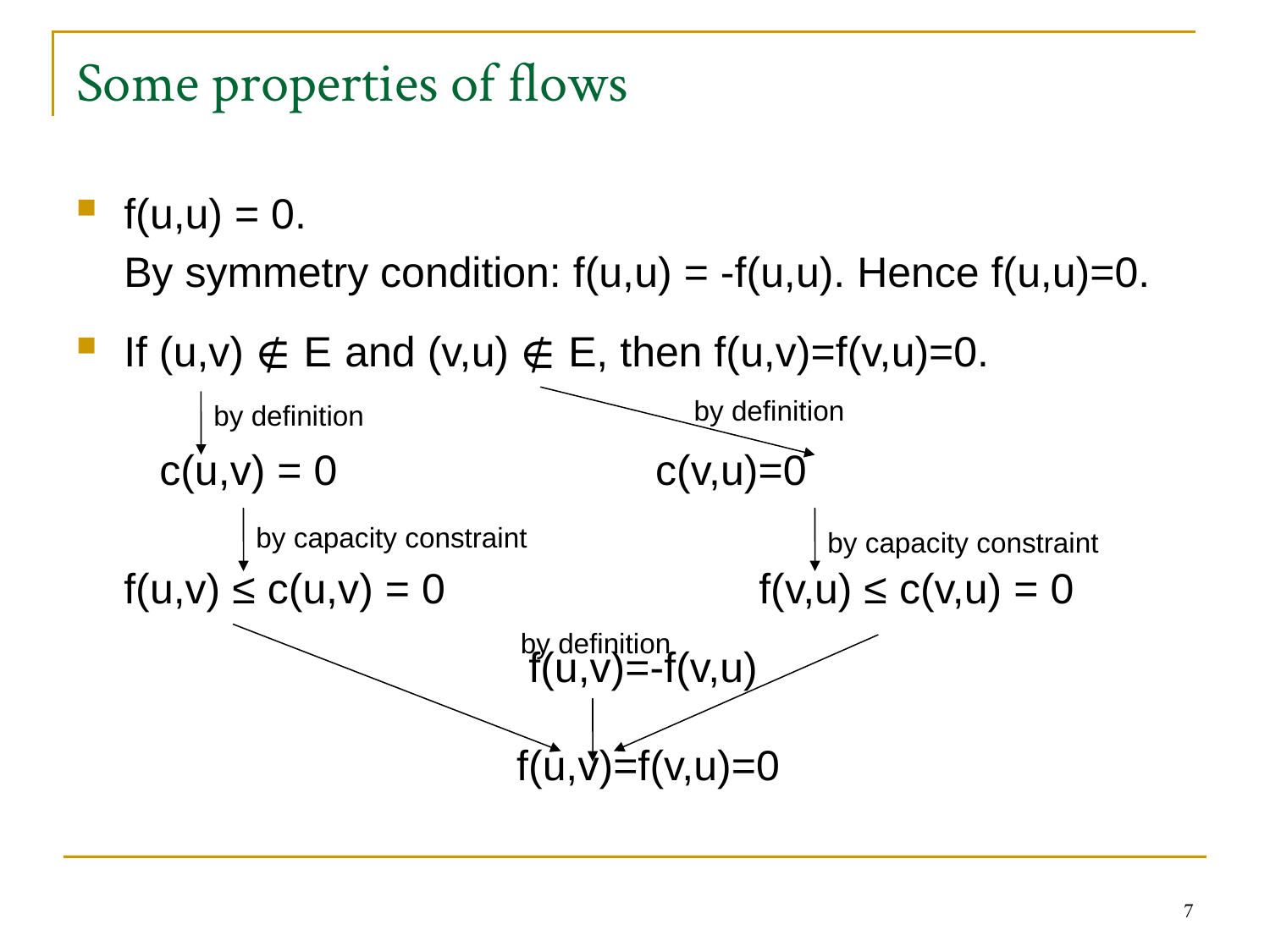

# Some properties of flows
f(u,u) = 0.
	By symmetry condition: f(u,u) = -f(u,u). Hence f(u,u)=0.

If (u,v) ∉ E and (v,u) ∉ E, then f(u,v)=f(v,u)=0.

	   c(u,v) = 0			  c(v,u)=0

	f(u,v) ≤ c(u,v) = 0			f(v,u) ≤ c(v,u) = 0

				  f(u,v)=-f(v,u)

				 f(u,v)=f(v,u)=0

by definition

by definition

by capacity constraint
by capacity constraint
by definition

7